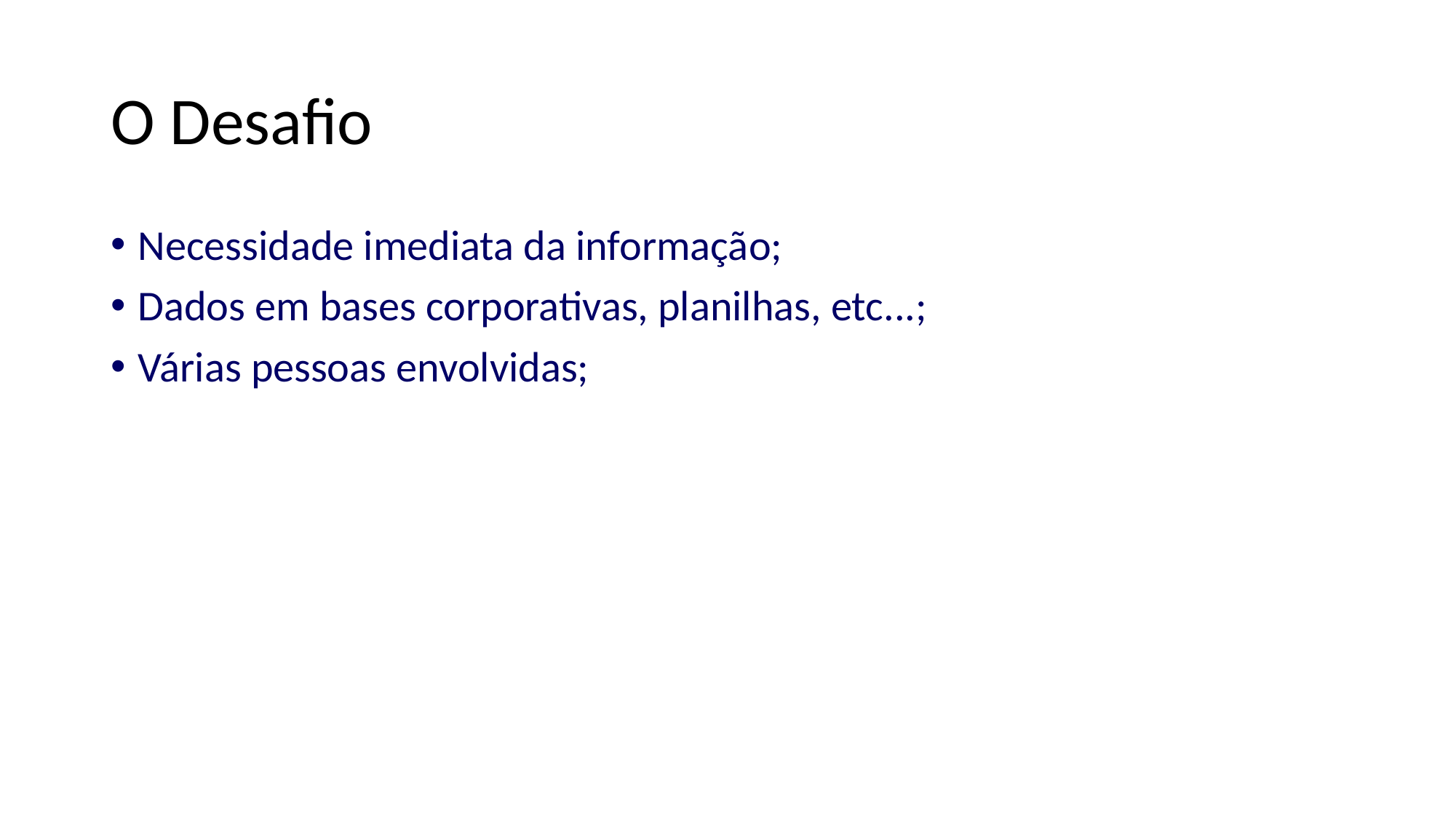

# O Desafio
Necessidade imediata da informação;
Dados em bases corporativas, planilhas, etc...;
Várias pessoas envolvidas;